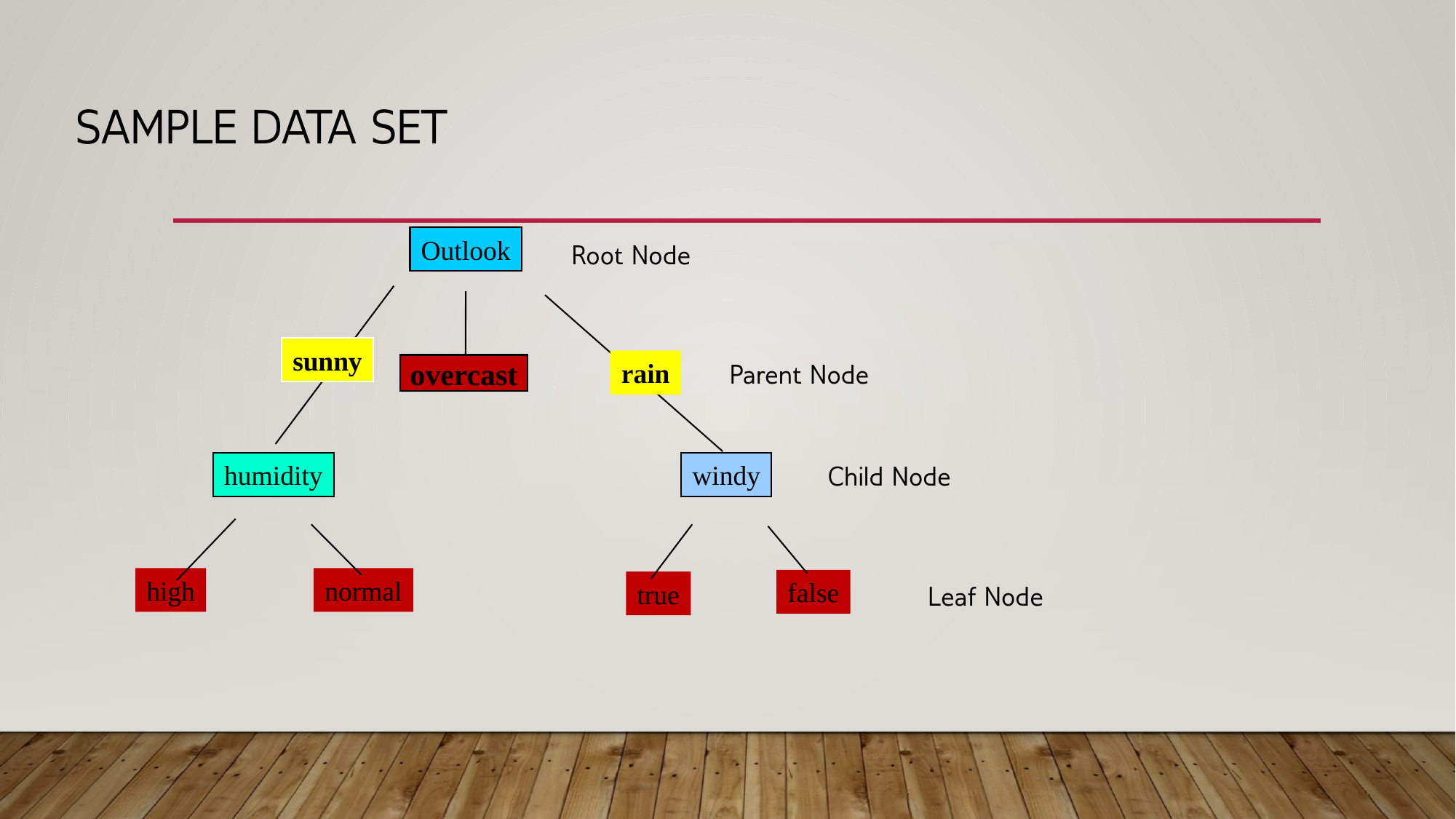

# Sample data set
Outlook
Root Node

sunny
overcast
rain
Parent Node
overcast
humidity
windy
Child Node

high
normal
false
true
Leaf Node